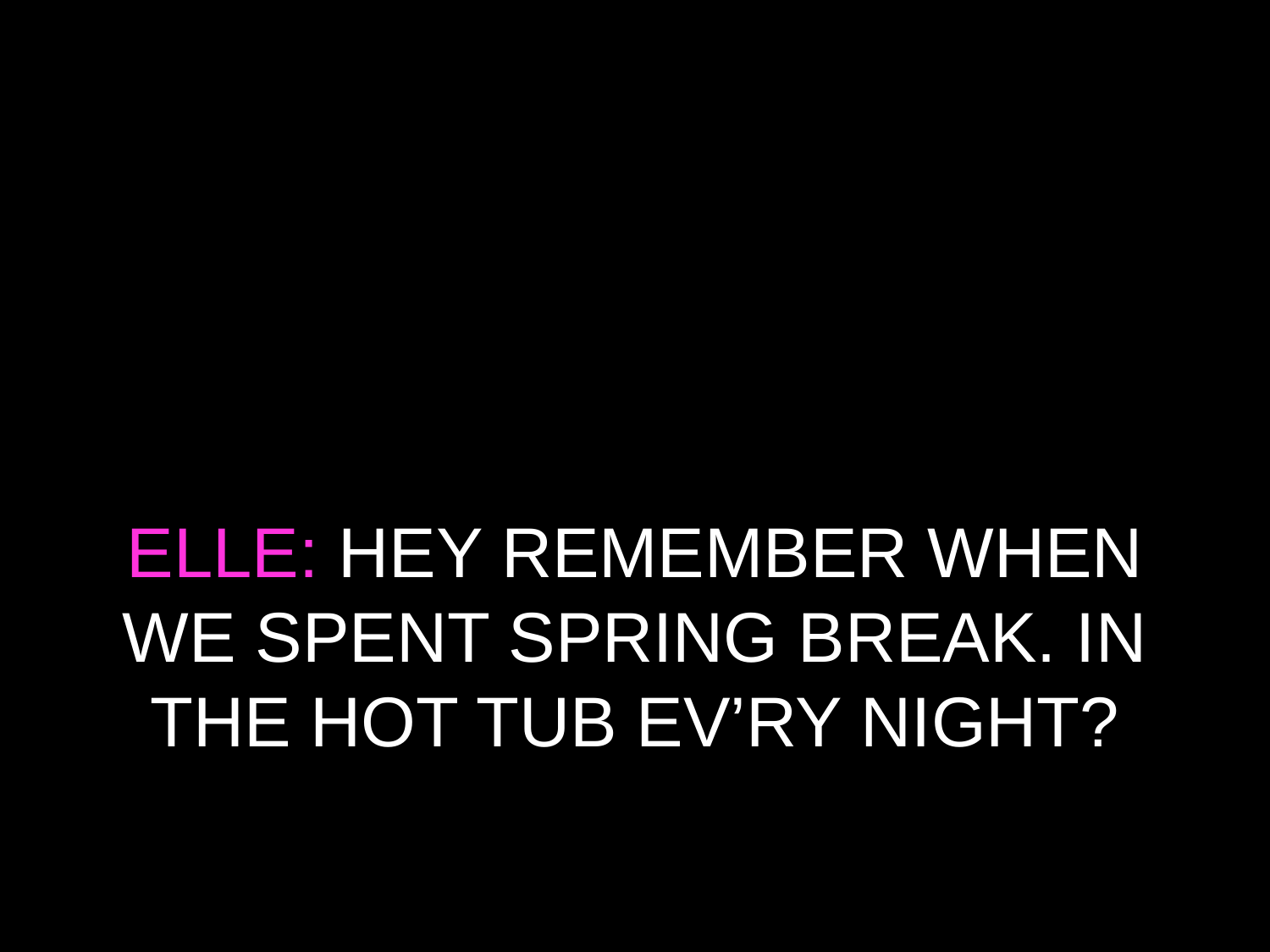

# ELLE: HEY REMEMBER WHEN WE SPENT SPRING BREAK. IN THE HOT TUB EV’RY NIGHT?